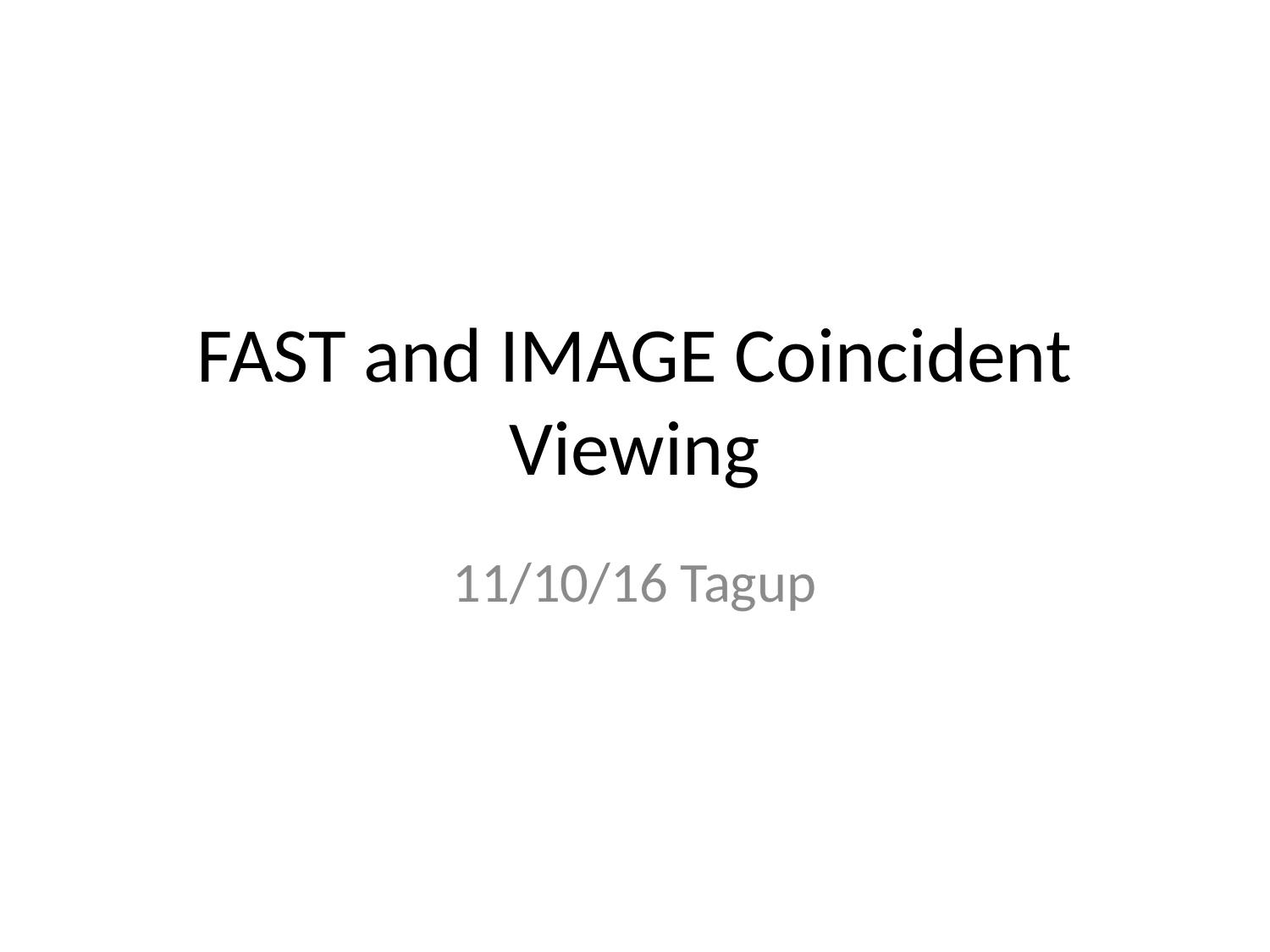

# FAST and IMAGE Coincident Viewing
11/10/16 Tagup